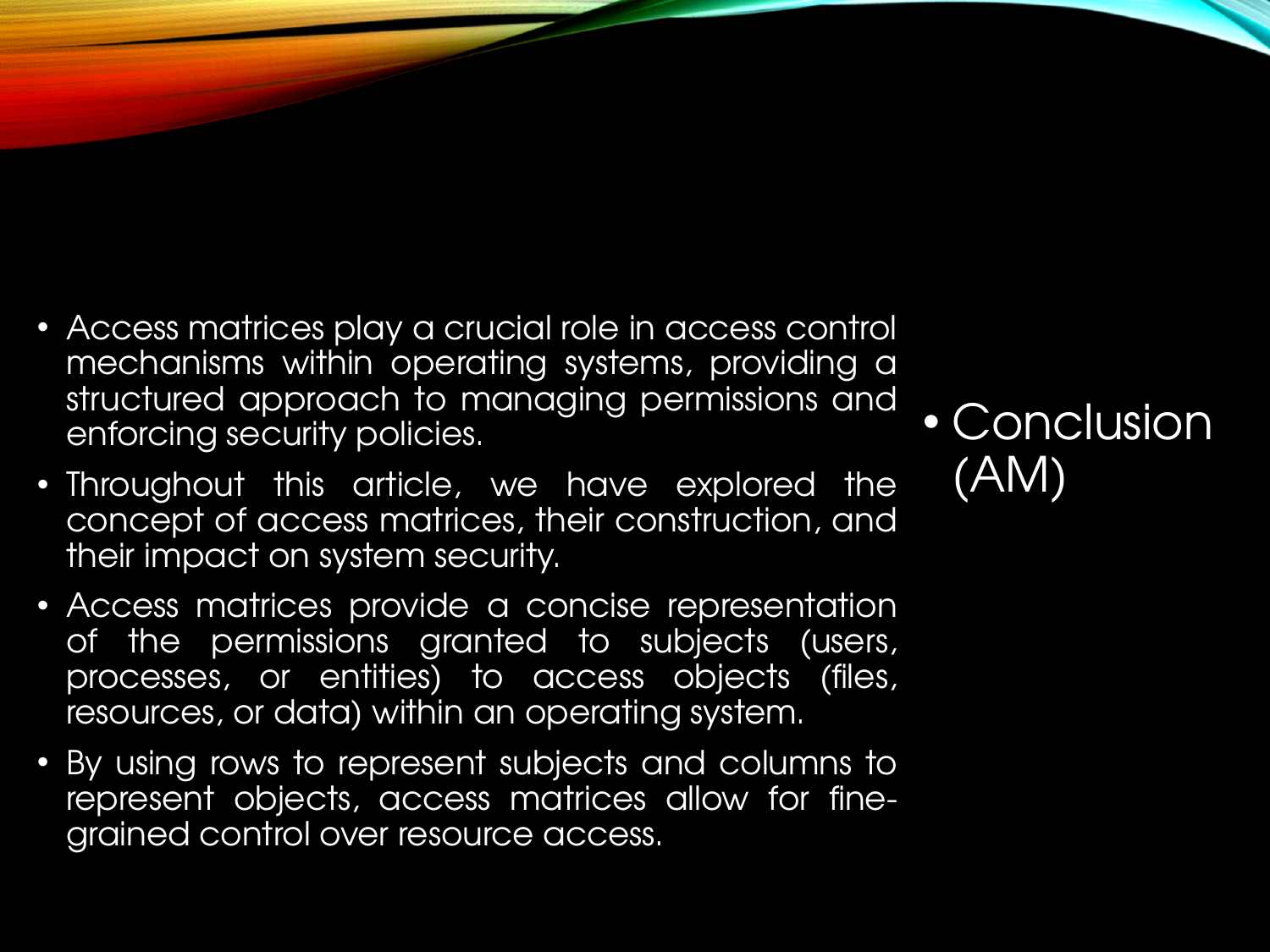

Access matrices play a crucial role in access control mechanisms within operating systems, providing a structured approach to managing permissions and enforcing security policies.
Throughout this article, we have explored the concept of access matrices, their construction, and their impact on system security.
Access matrices provide a concise representation of the permissions granted to subjects (users, processes, or entities) to access objects (files, resources, or data) within an operating system.
By using rows to represent subjects and columns to represent objects, access matrices allow for fine-grained control over resource access.
Conclusion (AM)